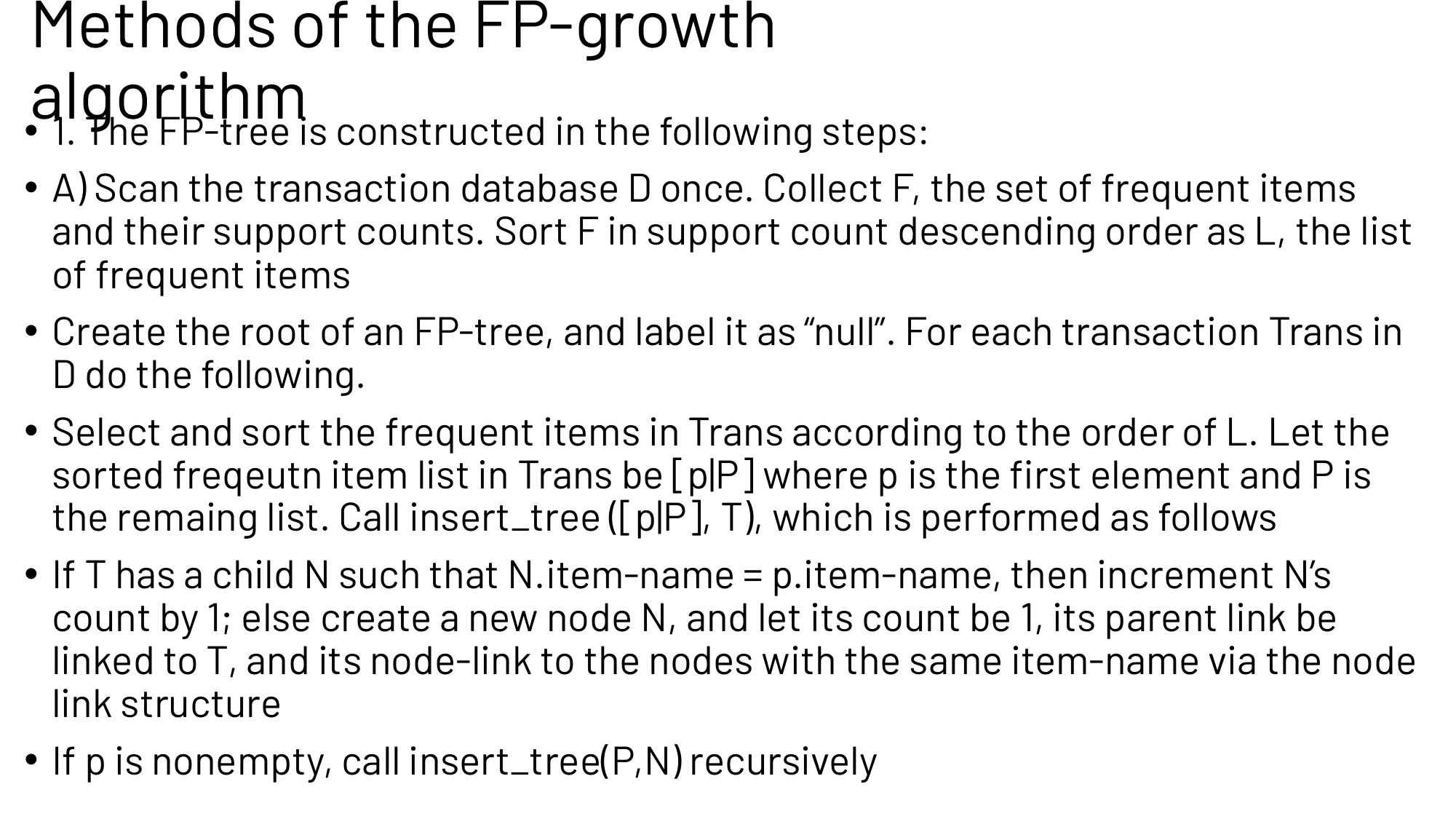

# Methods of the FP-growth algorithm
1. The FP-tree is constructed in the following steps:
A) Scan the transaction database D once. Collect F, the set of frequent items and their support counts. Sort F in support count descending order as L, the list of frequent items
Create the root of an FP-tree, and label it as “null”. For each transaction Trans in D do the following.
Select and sort the frequent items in Trans according to the order of L. Let the sorted freqeutn item list in Trans be [p|P] where p is the first element and P is the remaing list. Call insert_tree ([p|P], T), which is performed as follows
If T has a child N such that N.item-name = p.item-name, then increment N’s count by 1; else create a new node N, and let its count be 1, its parent link be linked to T, and its node-link to the nodes with the same item-name via the node link structure
If p is nonempty, call insert_tree(P,N) recursively